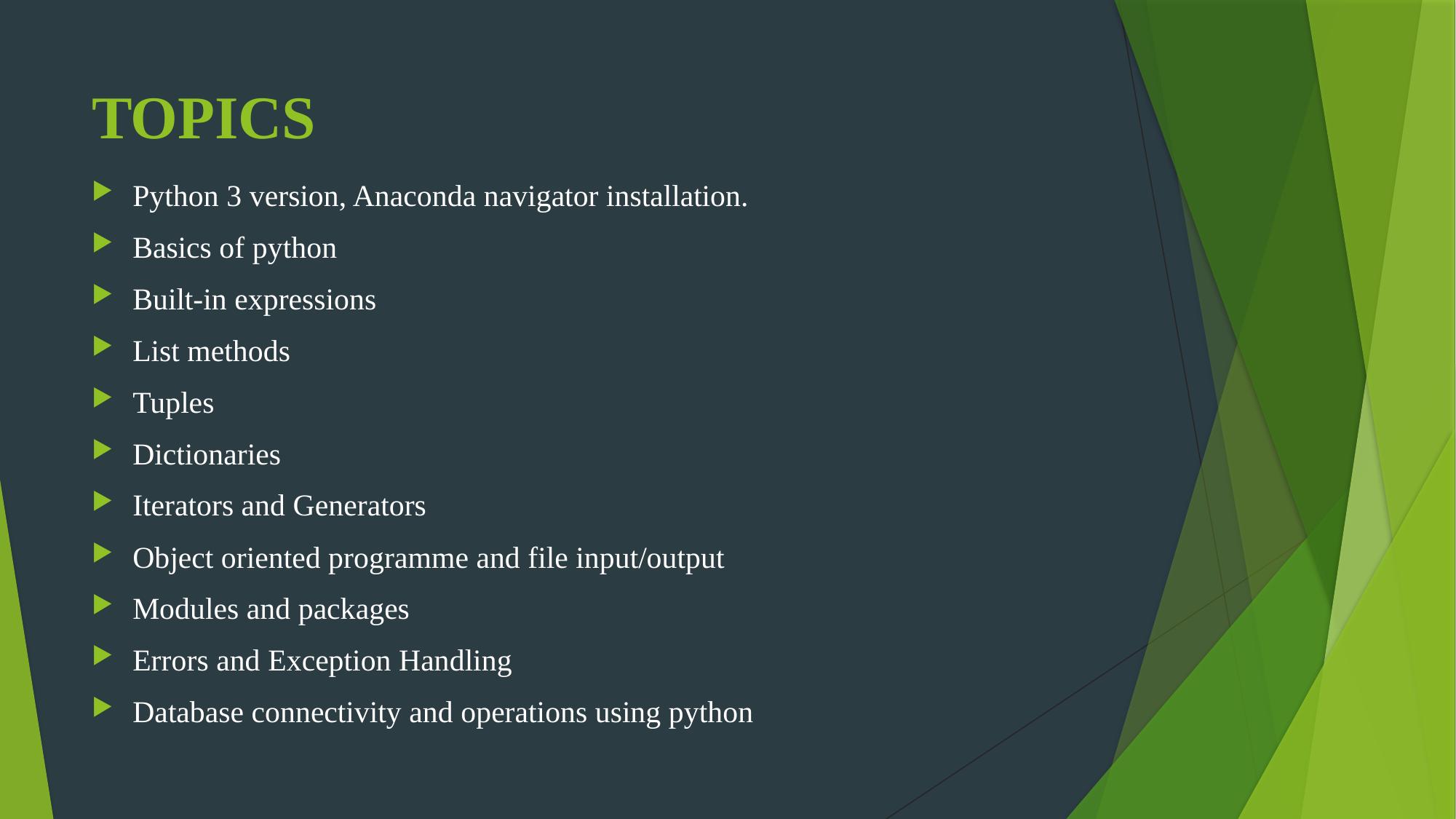

# TOPICS
Python 3 version, Anaconda navigator installation.
Basics of python
Built-in expressions
List methods
Tuples
Dictionaries
Iterators and Generators
Object oriented programme and file input/output
Modules and packages
Errors and Exception Handling
Database connectivity and operations using python